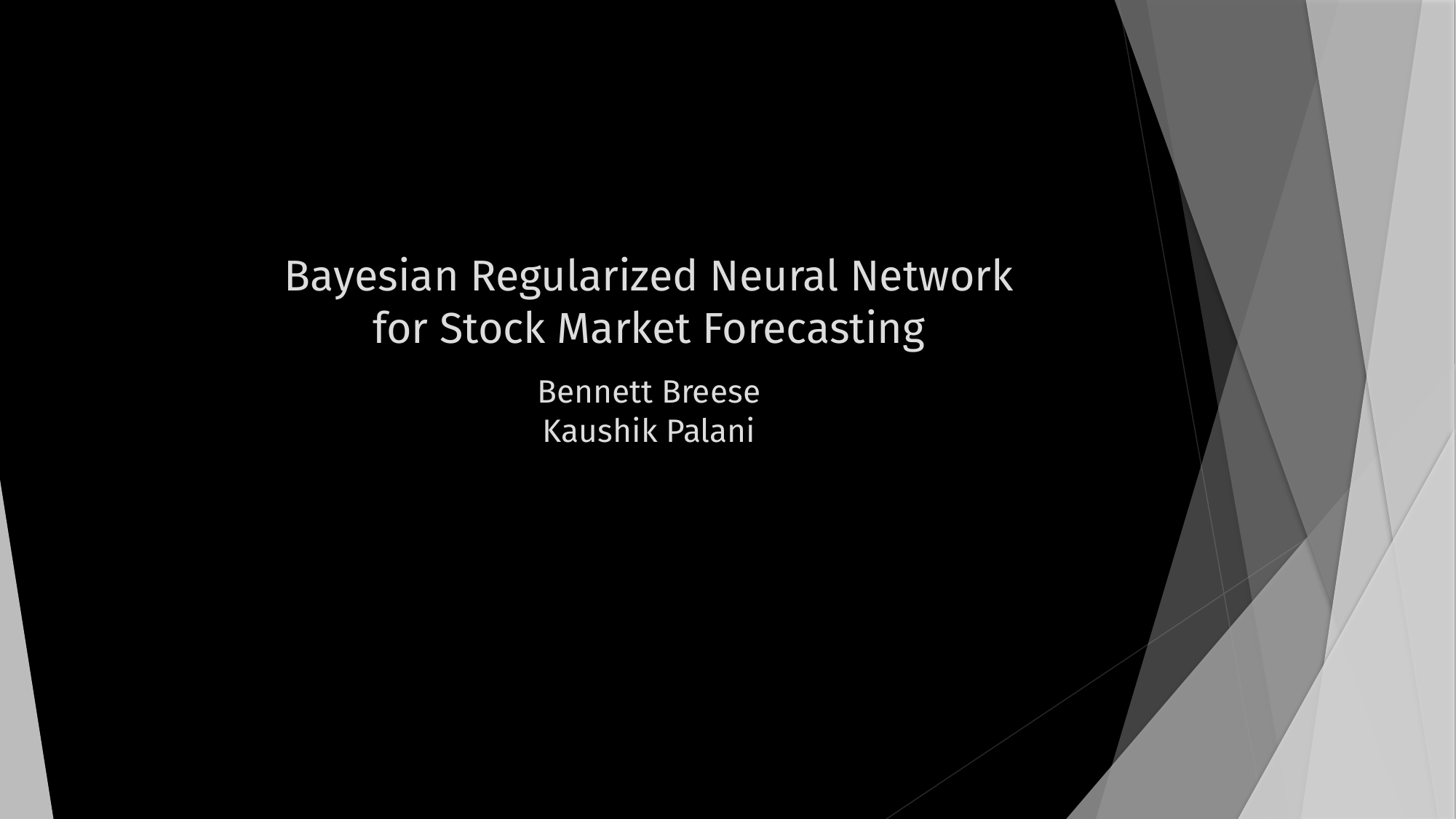

# Bayesian Regularized Neural Network for Stock Market Forecasting Bennett Breese Kaushik Palani